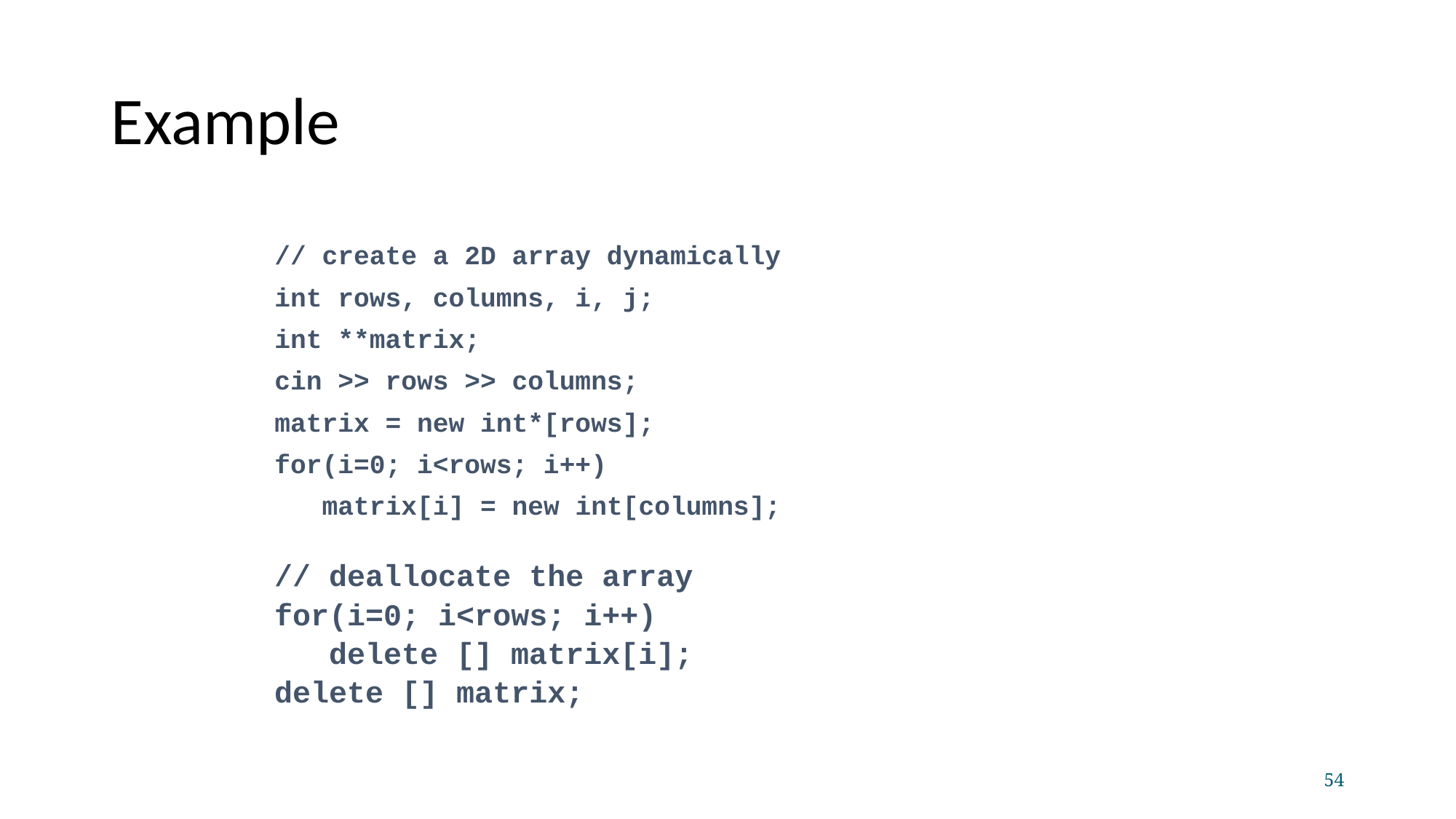

# Example
// create a 2D array dynamically
int rows, columns, i, j;
int **matrix;
cin >> rows >> columns;
matrix = new int*[rows];
for(i=0; i<rows; i++)
   matrix[i] = new int[columns];
// deallocate the array
for(i=0; i<rows; i++)
   delete [] matrix[i];
delete [] matrix;
54